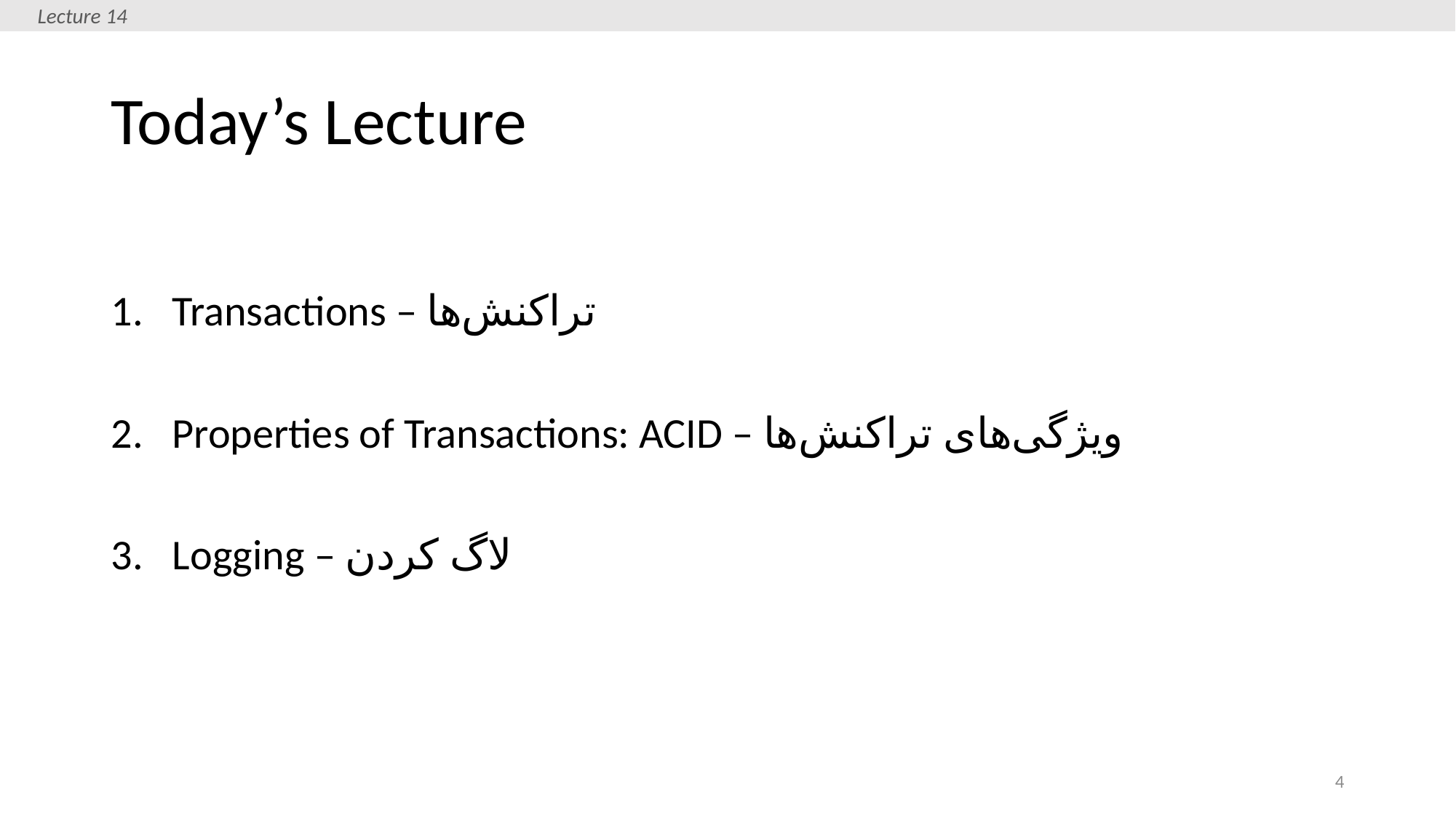

Lecture 14
# Today’s Lecture

Transactions – تراکنش‌ها

Properties of Transactions: ACID – ویژگی‌های تراکنش‌ها

Logging – لاگ کردن
4